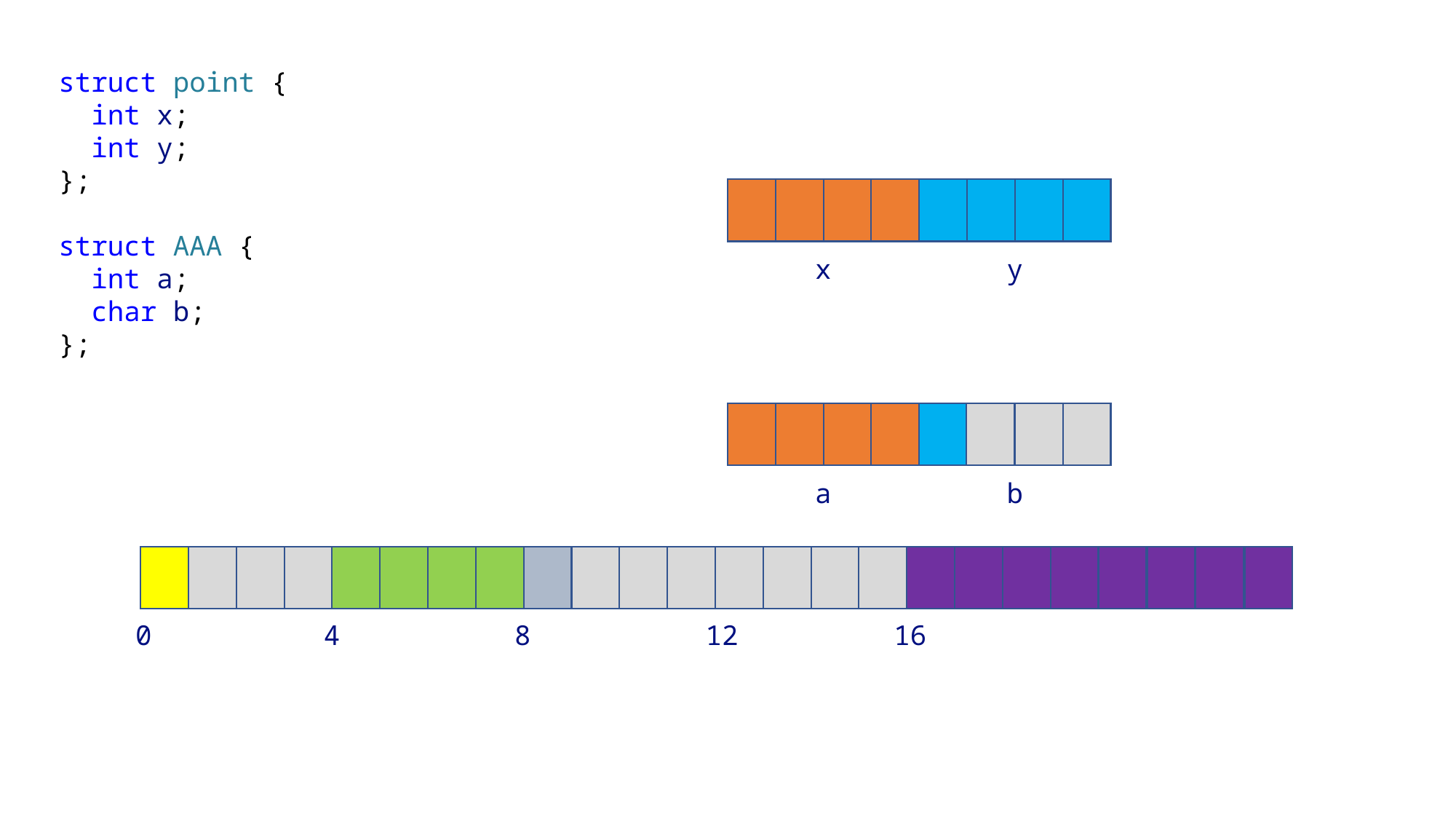

struct point {
  int x;
  int y;
};
struct AAA {
  int a;
  char b;
};

x
y

a
b

0
4
8
12
16